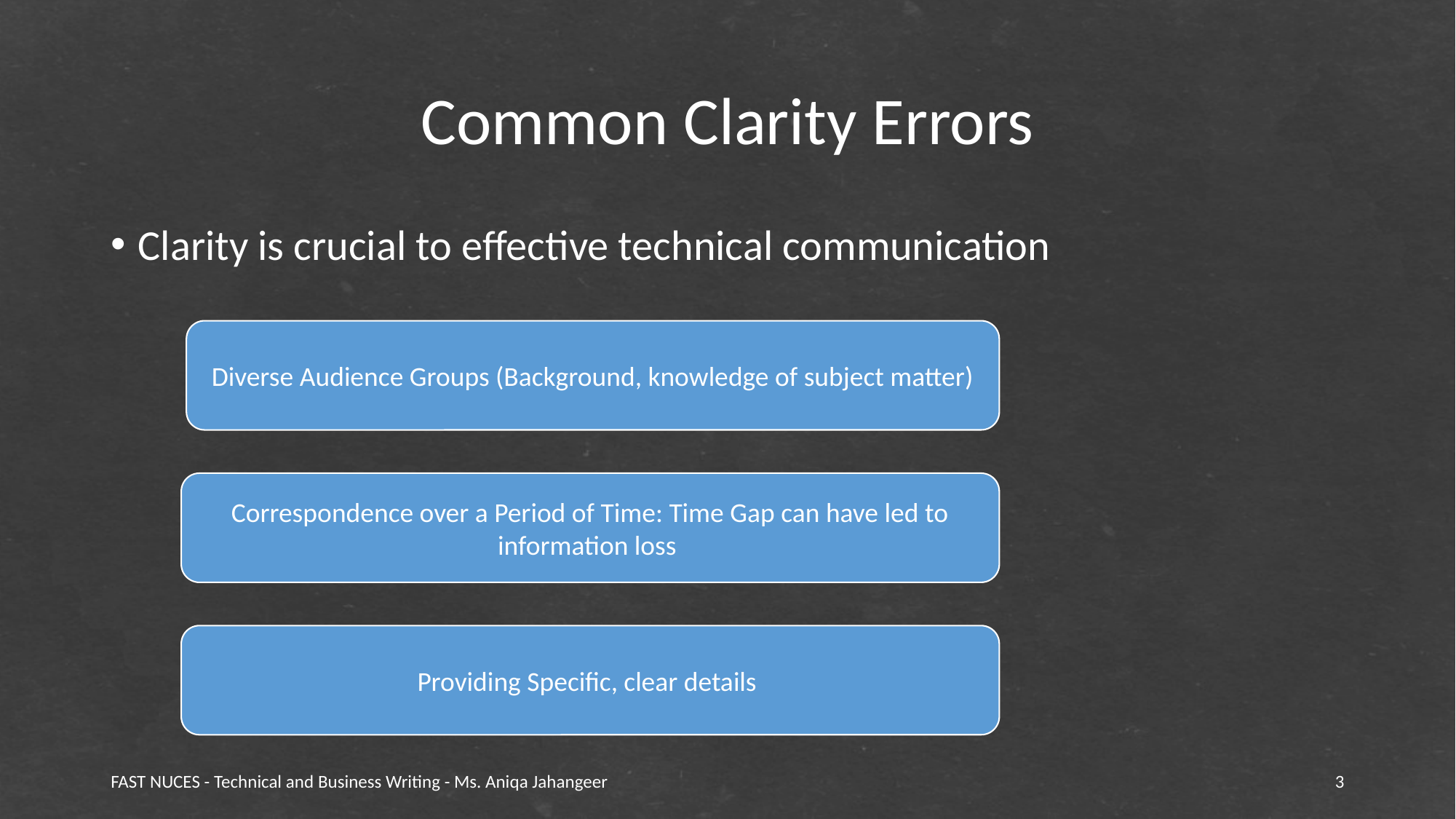

# Common Clarity Errors
Clarity is crucial to effective technical communication
Diverse Audience Groups (Background, knowledge of subject matter)
Correspondence over a Period of Time: Time Gap can have led to information loss
Providing Specific, clear details
FAST NUCES - Technical and Business Writing - Ms. Aniqa Jahangeer
3